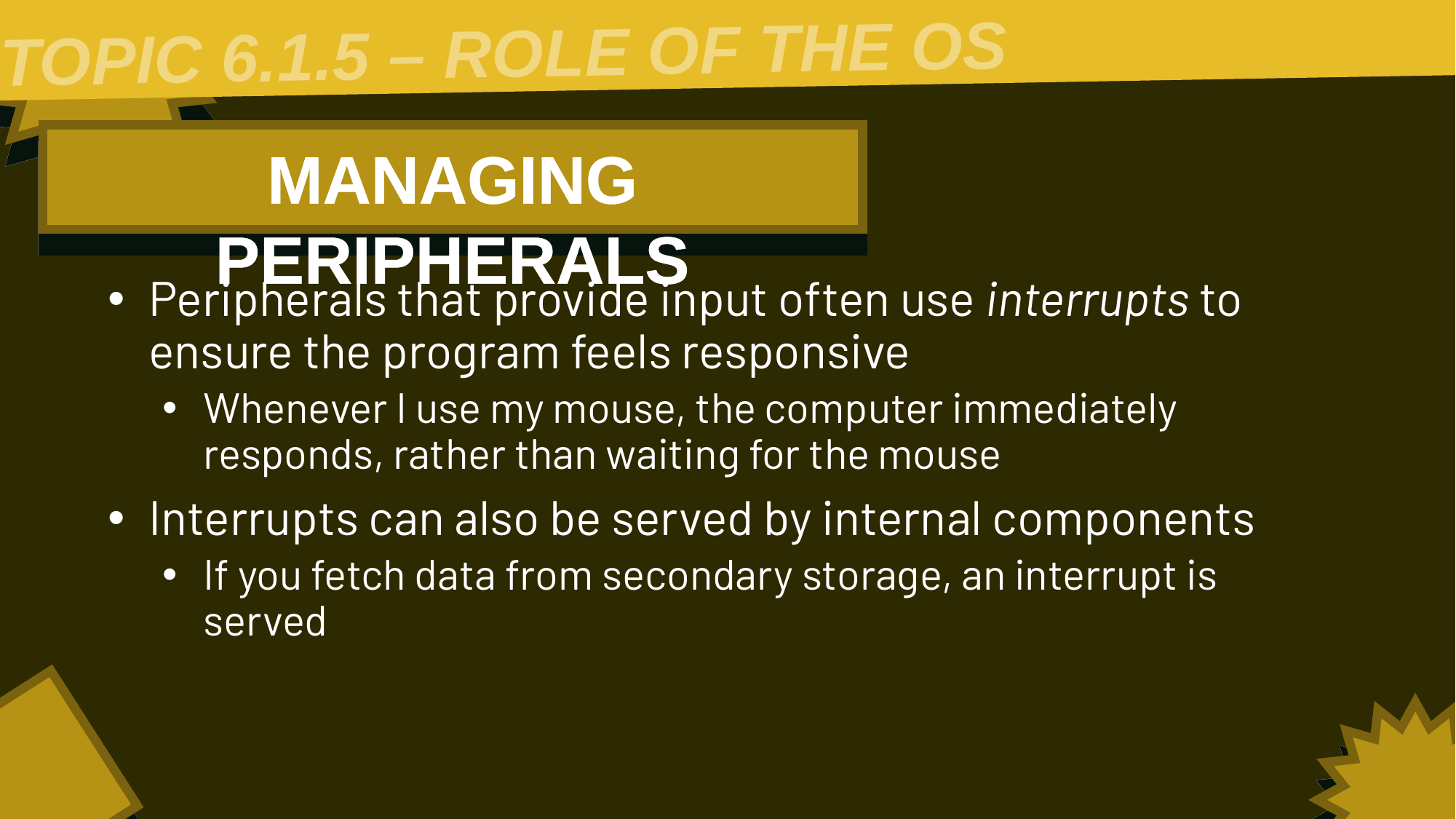

TOPIC 6.1.5 – ROLE OF THE OS

MANAGING PERIPHERALS
Peripherals that provide input often use interrupts to ensure the program feels responsive
Whenever I use my mouse, the computer immediately responds, rather than waiting for the mouse
Interrupts can also be served by internal components
If you fetch data from secondary storage, an interrupt is served